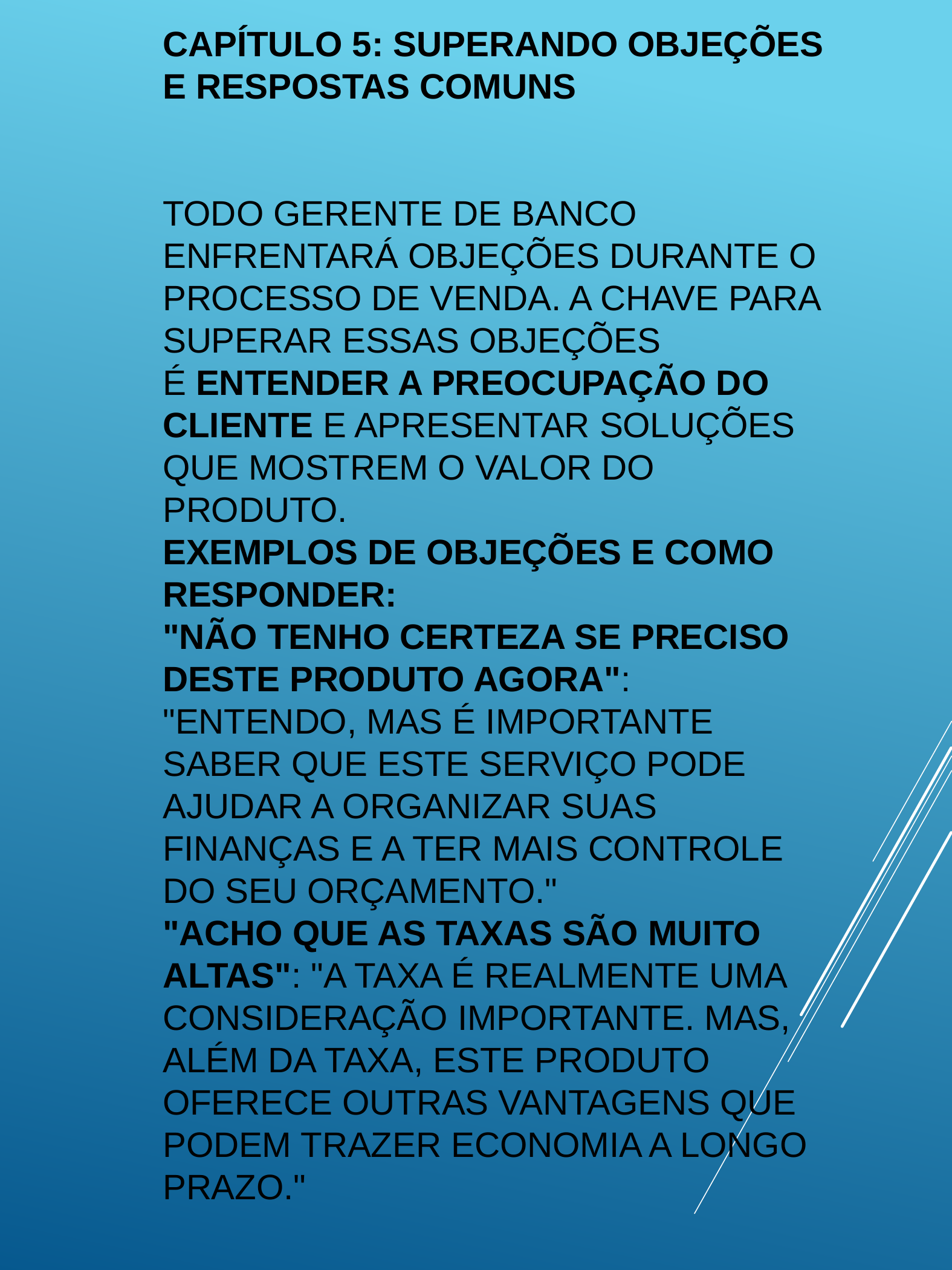

# Capítulo 5: Superando Objeções e Respostas Comuns Todo gerente de banco enfrentará objeções durante o processo de venda. A chave para superar essas objeções é entender a preocupação do cliente e apresentar soluções que mostrem o valor do produto. Exemplos de objeções e como responder: "Não tenho certeza se preciso deste produto agora": "Entendo, mas é importante saber que este serviço pode ajudar a organizar suas finanças e a ter mais controle do seu orçamento." "Acho que as taxas são muito altas": "A taxa é realmente uma consideração importante. Mas, além da taxa, este produto oferece outras vantagens que podem trazer economia a longo prazo."